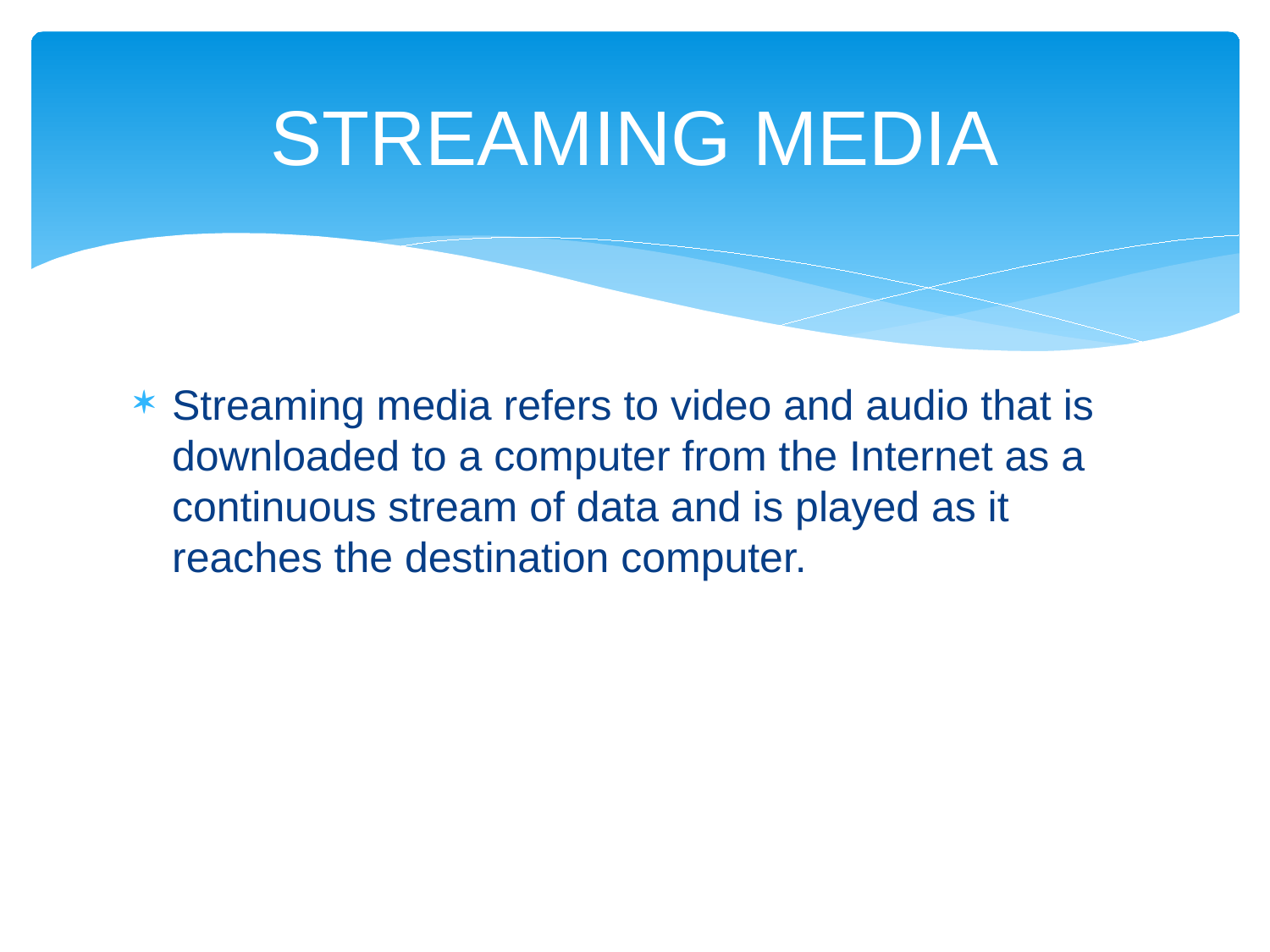

# STREAMING MEDIA
Streaming media refers to video and audio that is downloaded to a computer from the Internet as a continuous stream of data and is played as it reaches the destination computer.